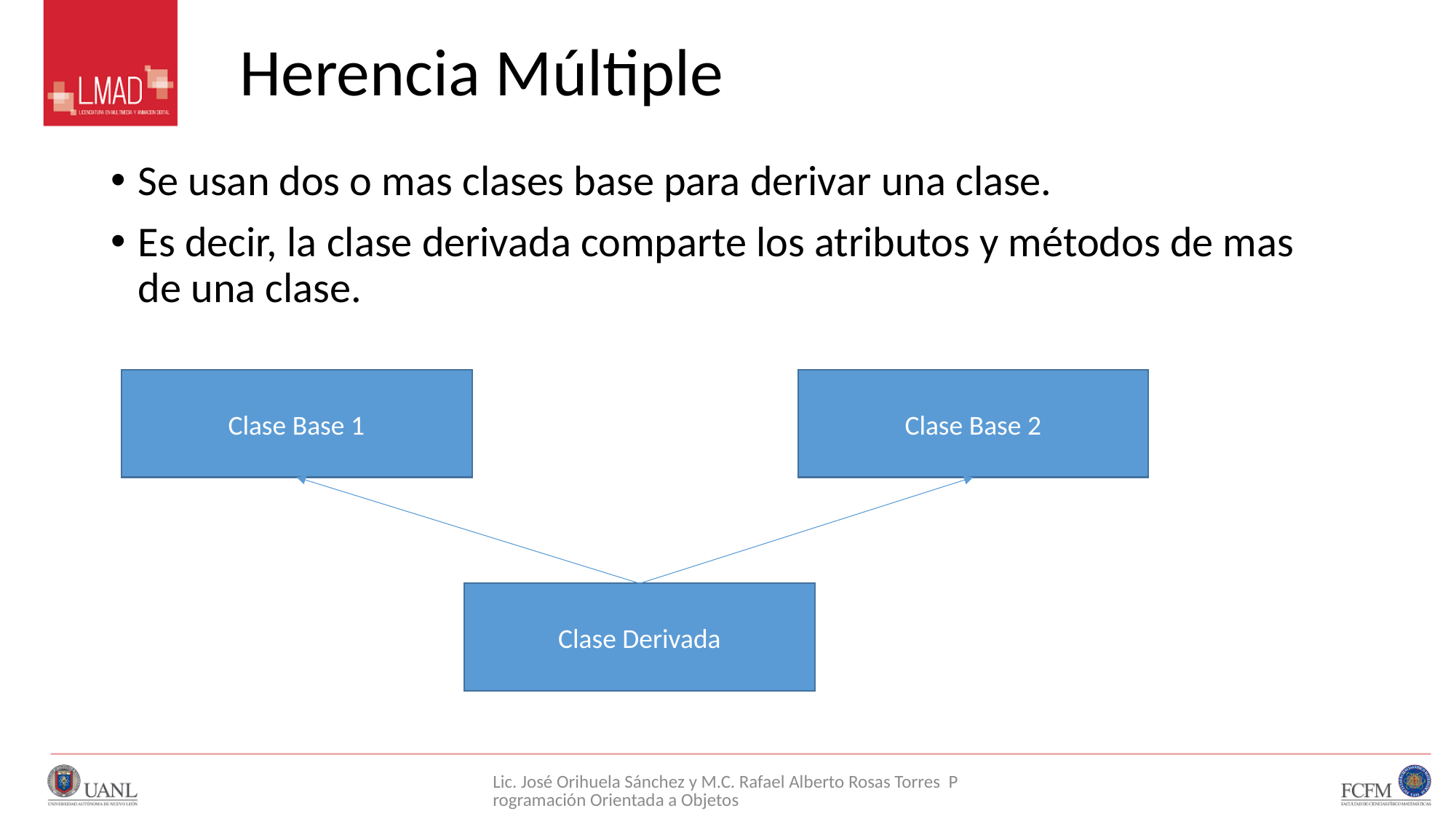

# Herencia Múltiple
Se usan dos o mas clases base para derivar una clase.
Es decir, la clase derivada comparte los atributos y métodos de mas de una clase.

Clase Base 2
Clase Base 1
Clase Derivada
Lic. José Orihuela Sánchez y M.C. Rafael Alberto Rosas Torres  Programación Orientada a Objetos